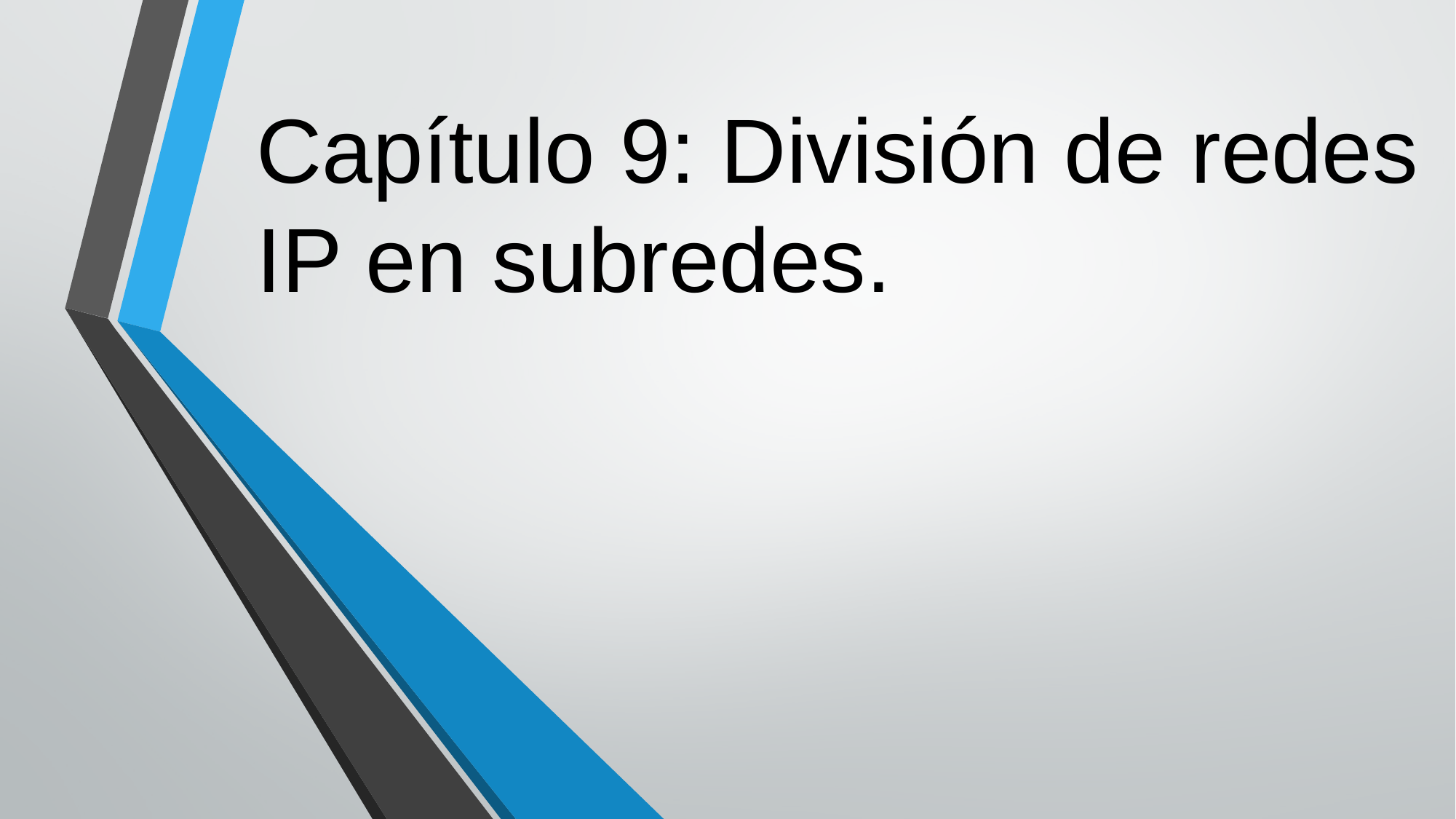

# Capítulo 9: División de redes IP en subredes.